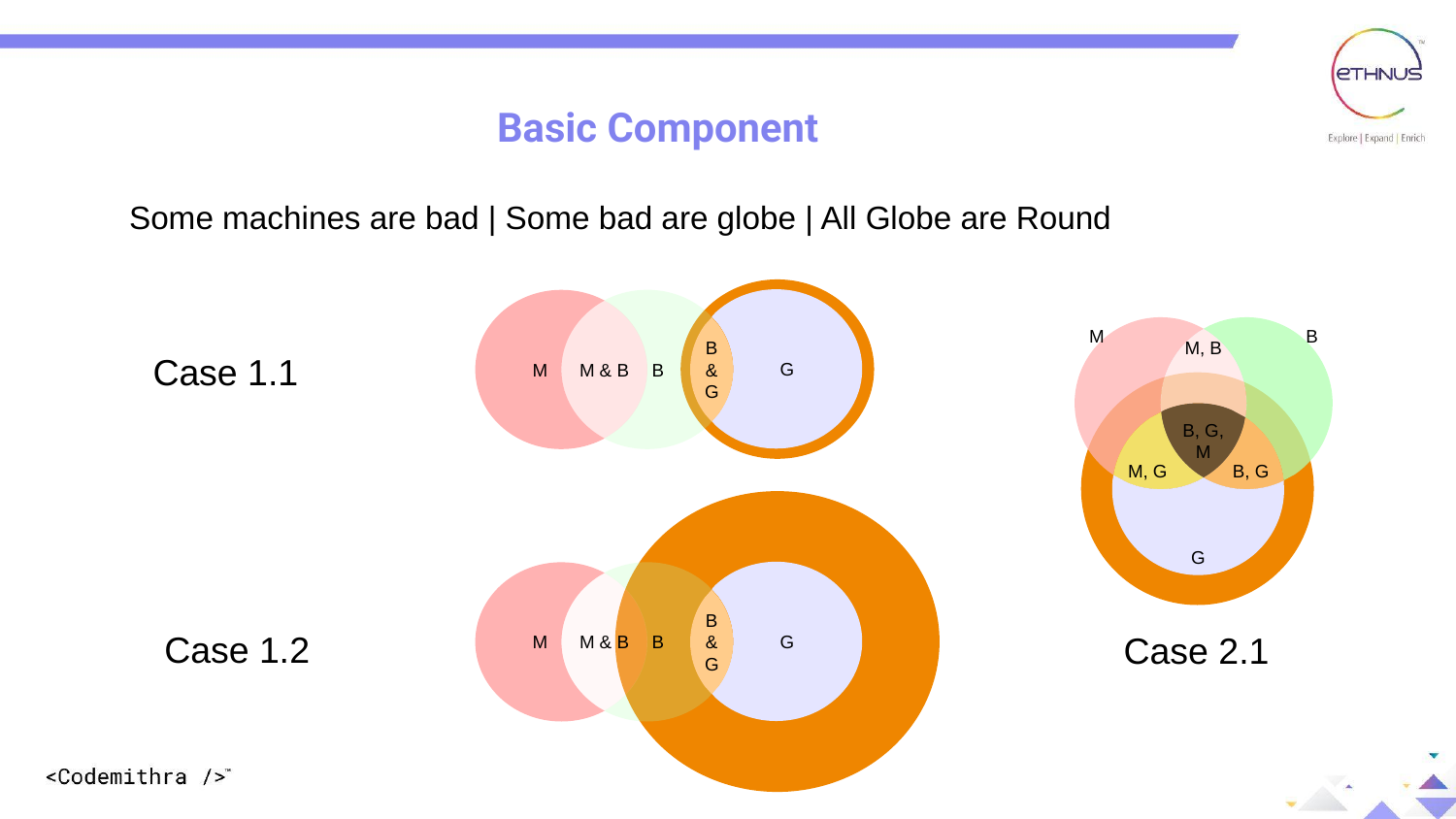

Basic Component
Some machines are bad | Some bad are globe | All Globe are Round

G
M
B
M & B
M
B
B & G
M, B

Case 1.1

B, G, M

M, G

B, G
G

G
M
B
M & B
B & G
Case 1.2
Case 2.1